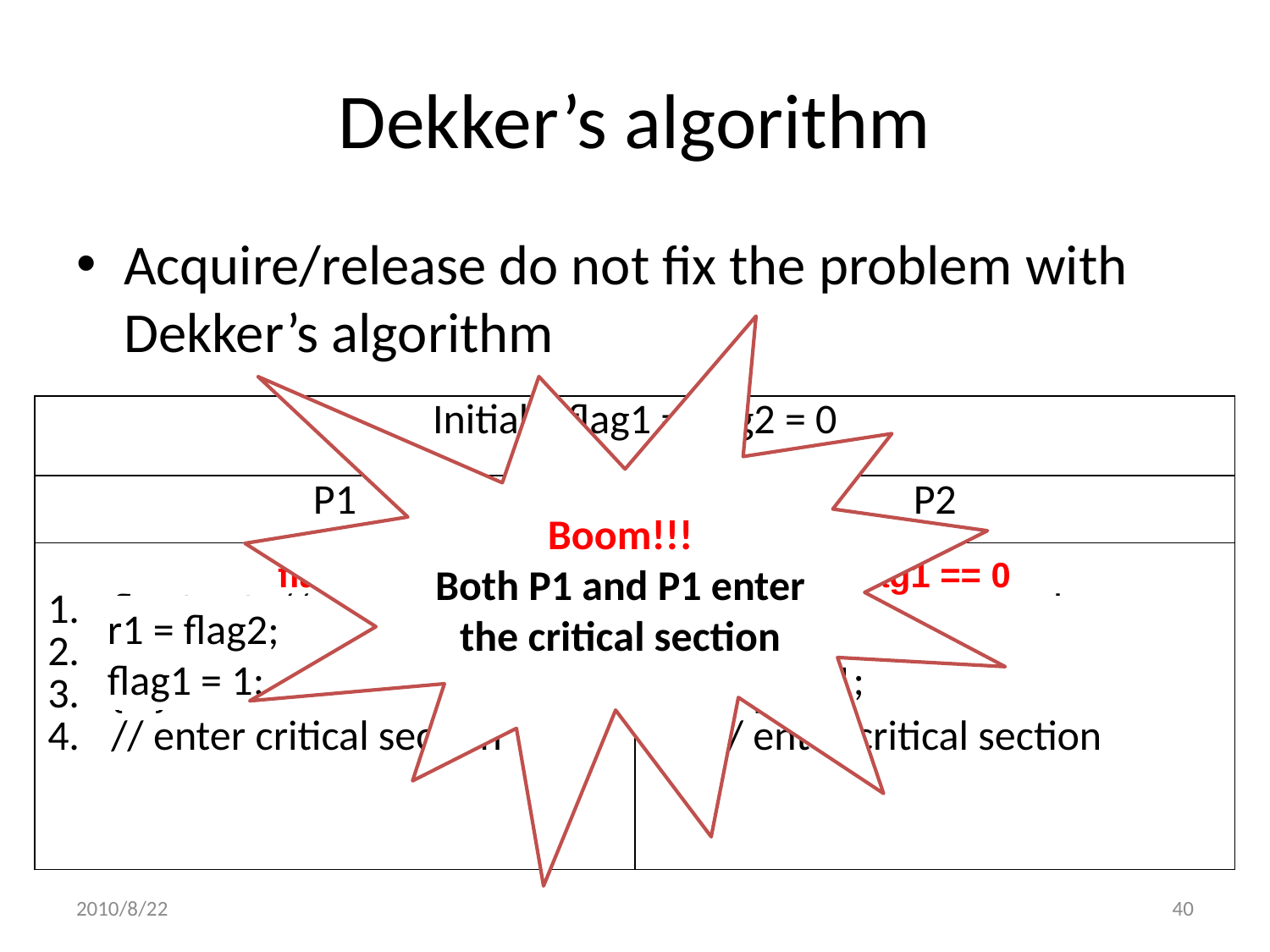

# Dekker’s algorithm
Acquire/release do not fix the problem with Dekker’s algorithm
Boom!!!
Both P1 and P1 enter the critical section
| Initially flag1 = flag2 = 0 |  |
| --- | --- |
| P1 | P2 |
| flag1 = 1 // store-release if (flag2 != 0) // read-acquire {…} // enter critical section | flag2 = 1 // store-release if (flag1 != 0) // read-acquire {…} // enter critical section |
flag2 == 0
flag1 == 0
r1 = flag2;
flag1 = 1;
r2 = flag1;
flag2 = 1;

2010/8/22
40